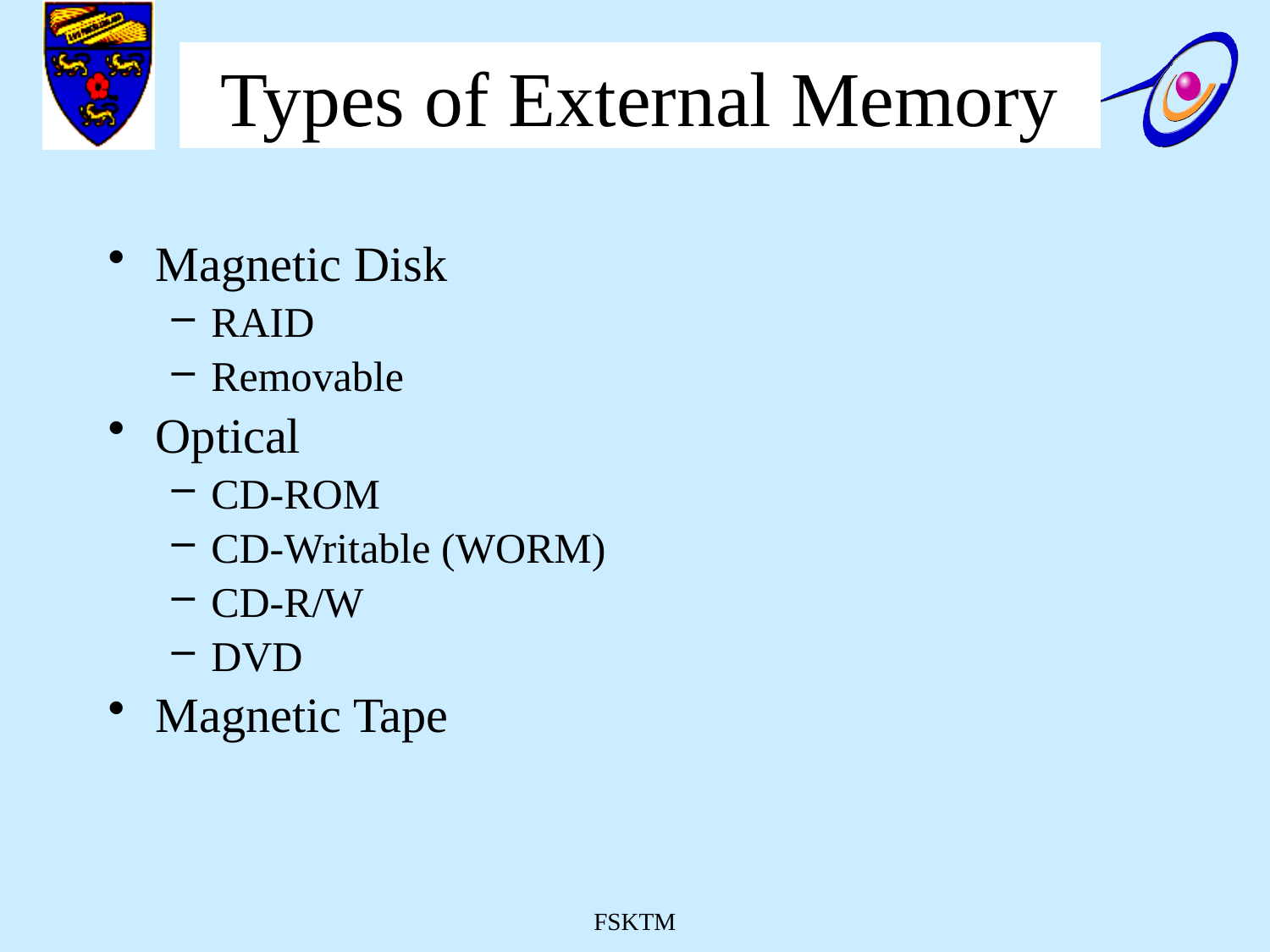

# Types of External Memory
Magnetic Disk
RAID
Removable
Optical
CD-ROM
CD-Writable (WORM)
CD-R/W
DVD
Magnetic Tape
FSKTM